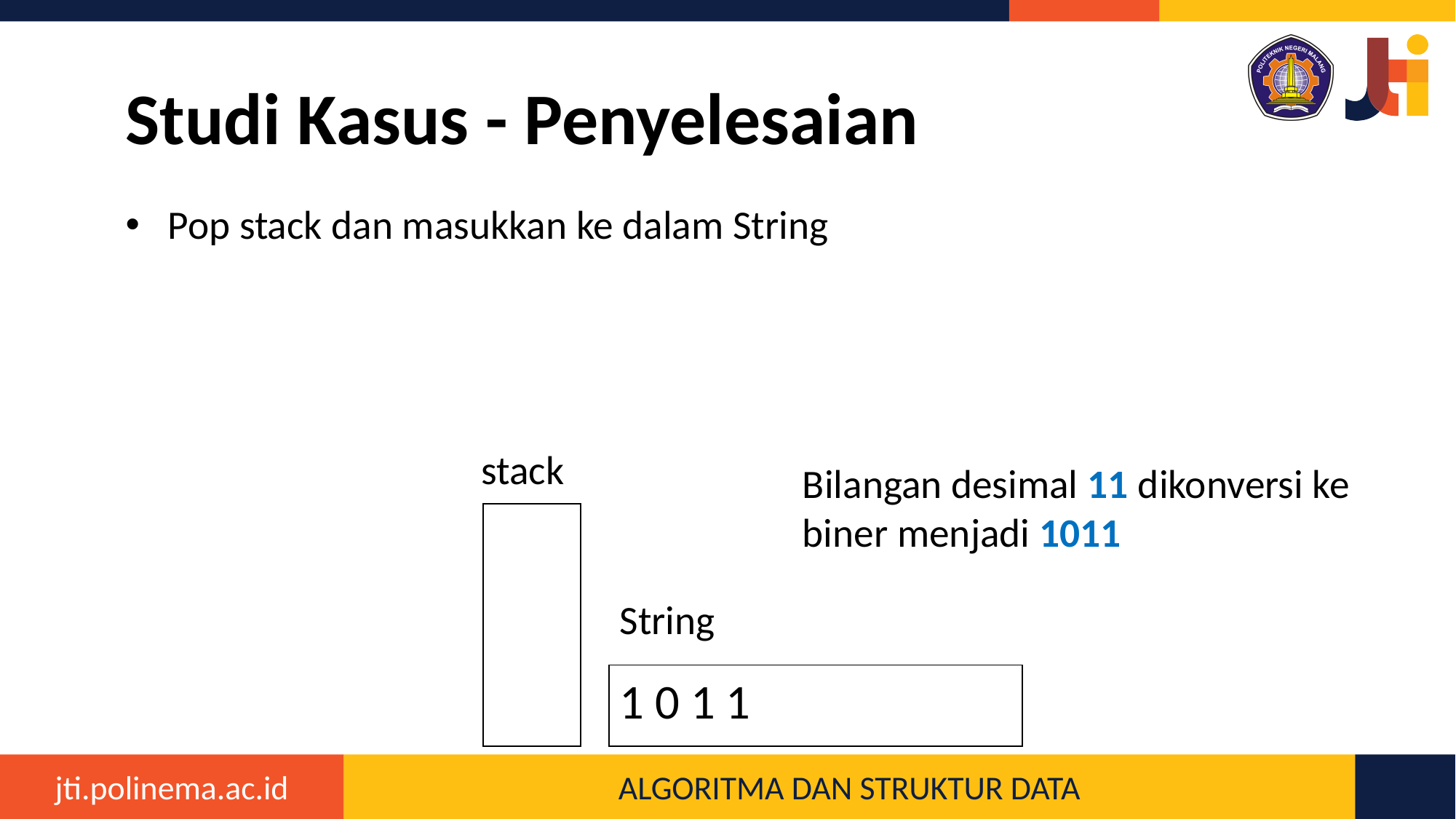

# Studi Kasus - Penyelesaian
Pop stack dan masukkan ke dalam String

stack

String
1 0 1 1
Bilangan desimal 11 dikonversi ke biner menjadi 1011